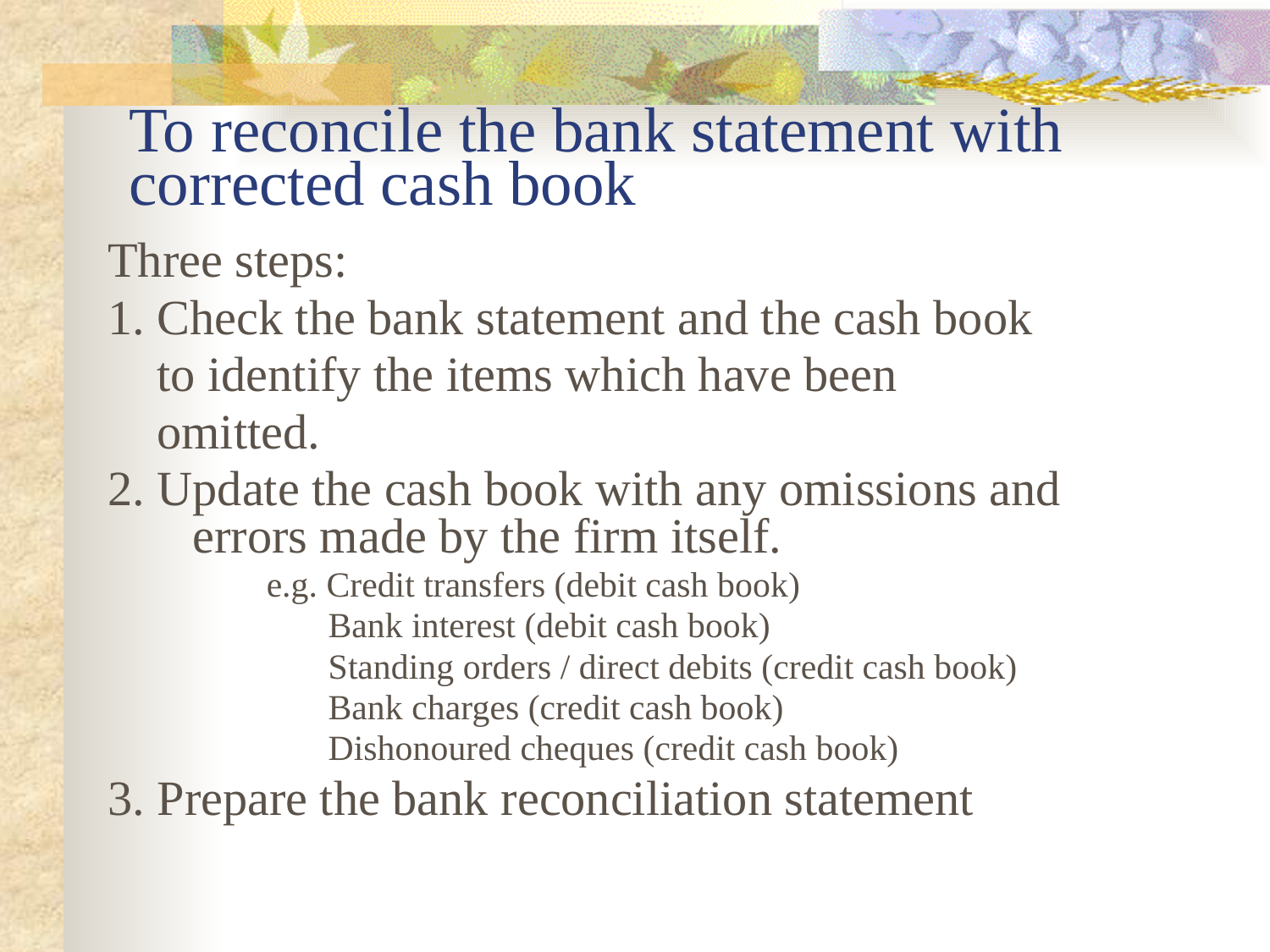

# To reconcile the bank statement with corrected cash book
Three steps:
1. Check the bank statement and the cash book
    to identify the items which have been
    omitted.
2. Update the cash book with any omissions and errors made by the firm itself.
e.g. Credit transfers (debit cash book)
	 Bank interest (debit cash book)
	 Standing orders / direct debits (credit cash book)
	 Bank charges (credit cash book)
	 Dishonoured cheques (credit cash book)
3. Prepare the bank reconciliation statement